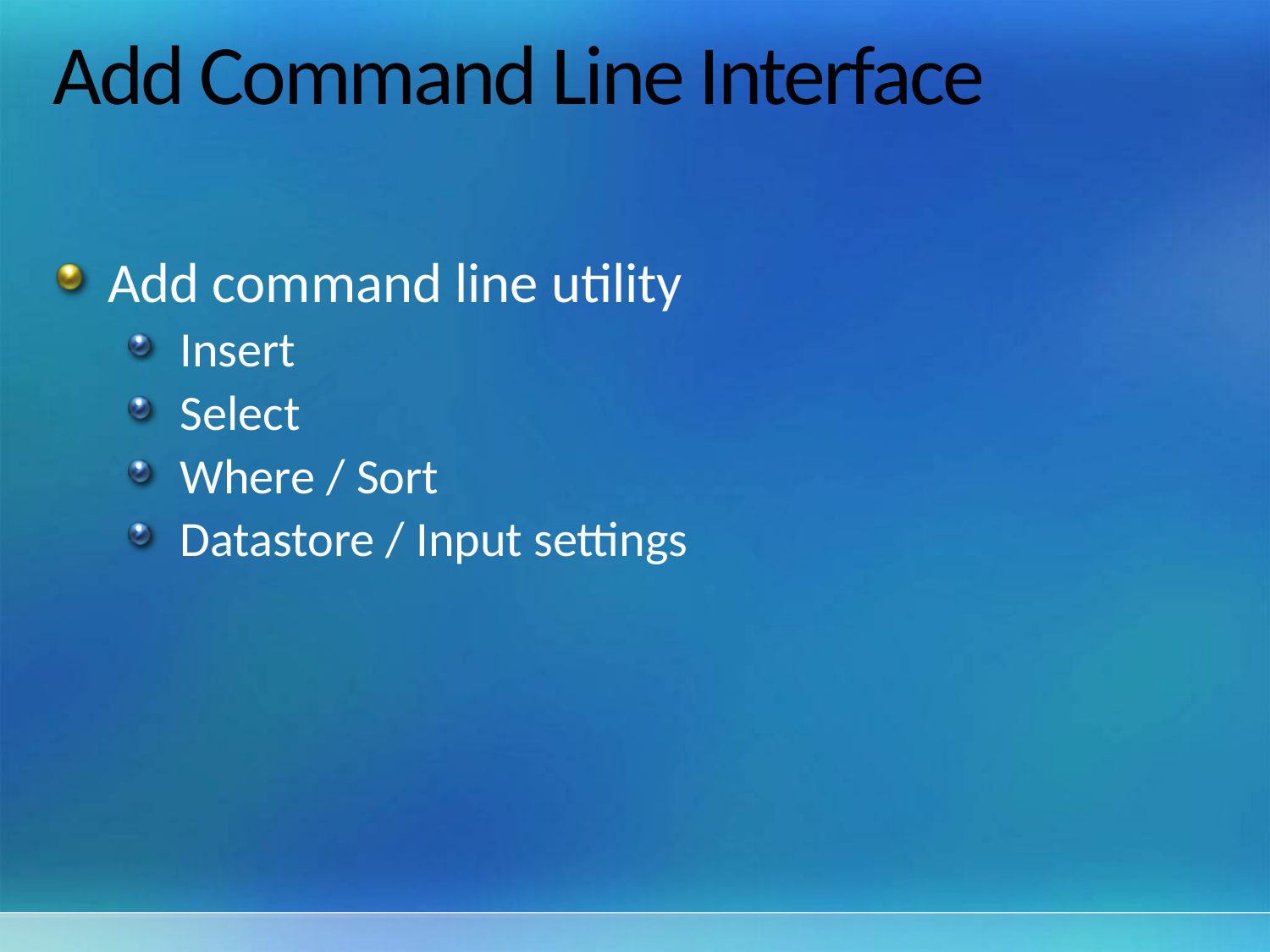

# Add Command Line Interface
Add command line utility
Insert
Select
Where / Sort
Datastore / Input settings